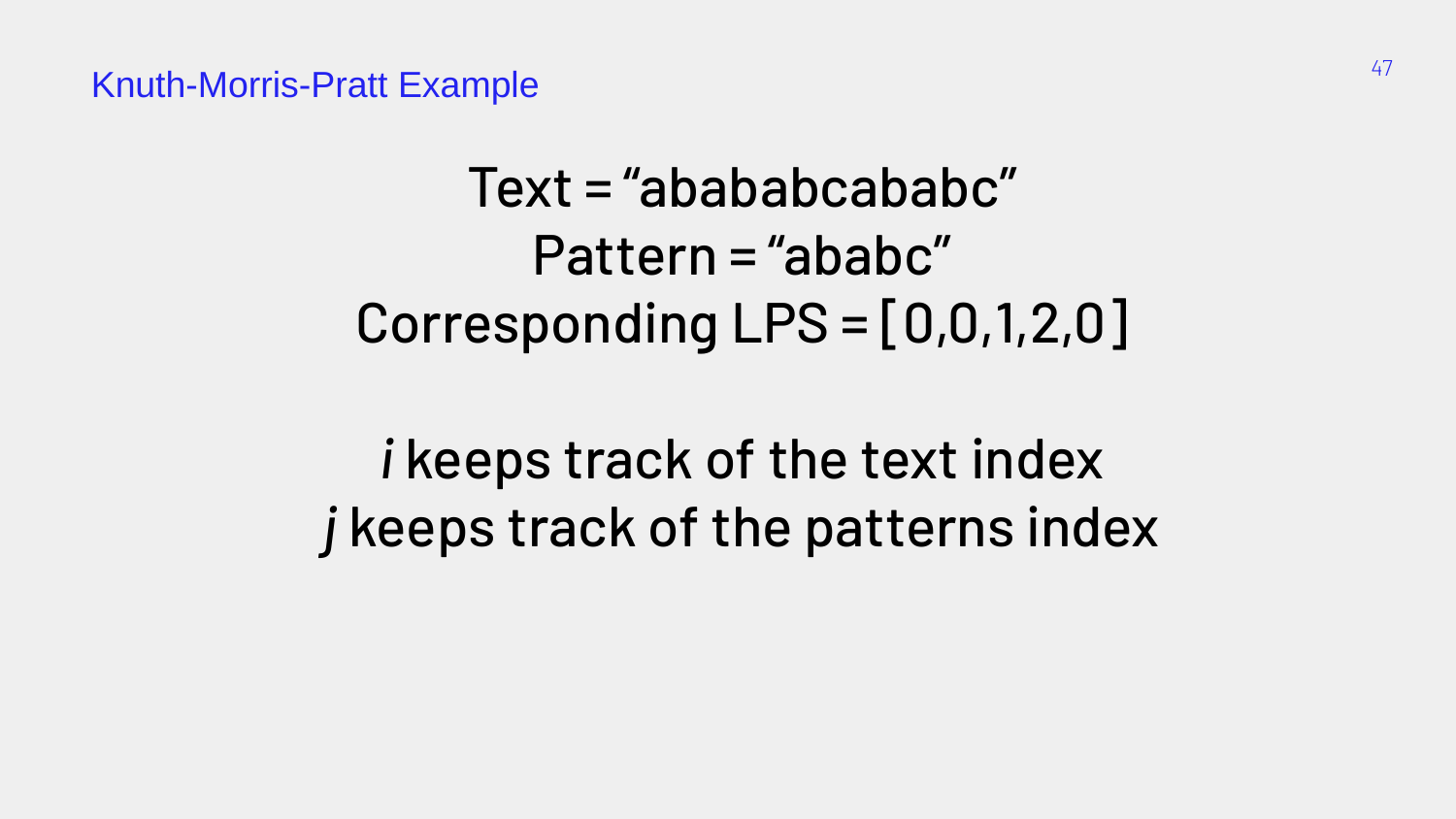

47
Knuth-Morris-Pratt Example
Text = “abababcababc”
Pattern = “ababc”
Corresponding LPS = [0,0,1,2,0]

i keeps track of the text index
j keeps track of the patterns index